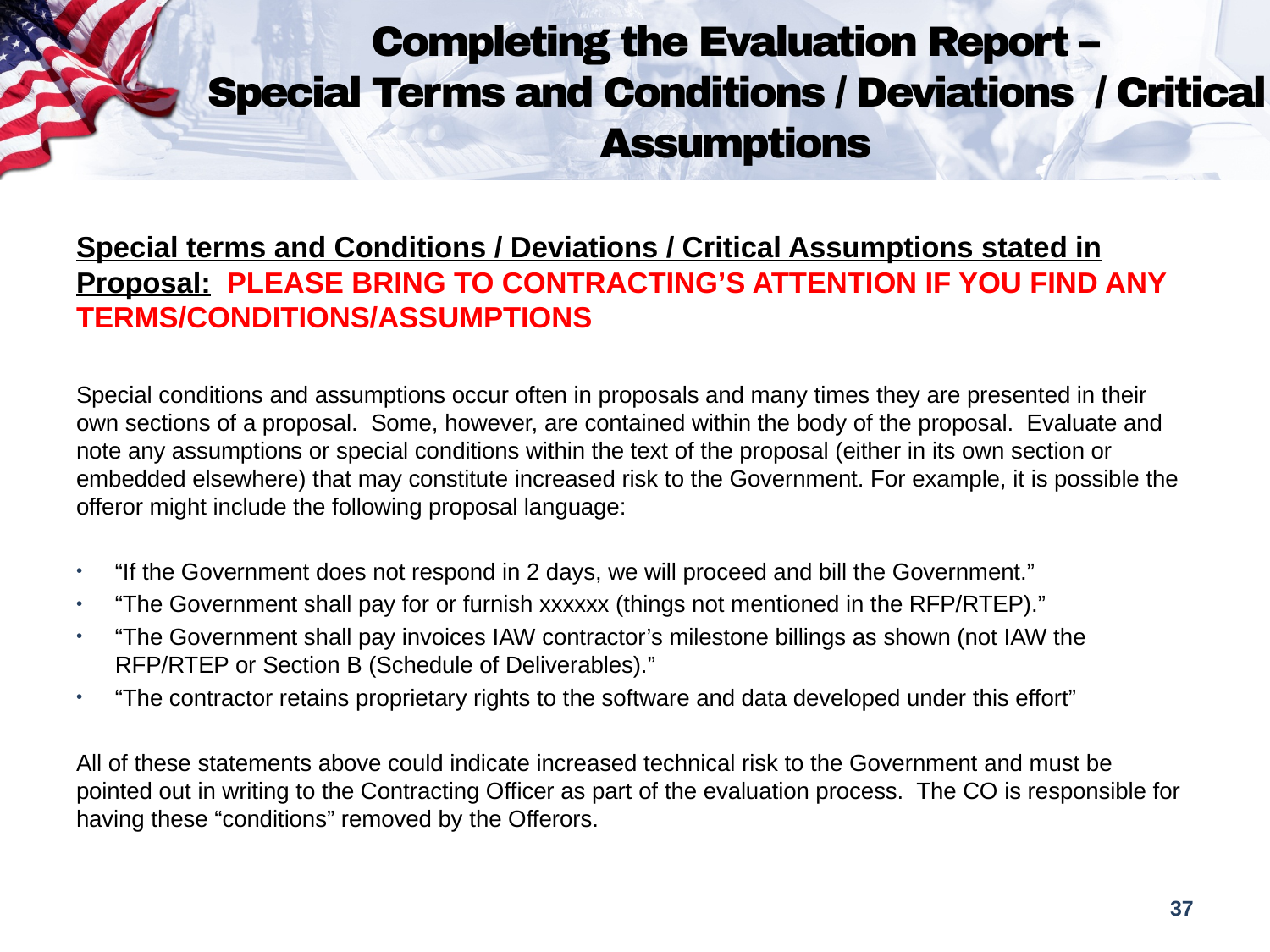

# Completing the Evaluation Report – Special Terms and Conditions / Deviations  / Critical Assumptions
Special terms and Conditions / Deviations / Critical Assumptions stated in Proposal:  PLEASE BRING TO CONTRACTING’S ATTENTION IF YOU FIND ANY TERMS/CONDITIONS/ASSUMPTIONS

Special conditions and assumptions occur often in proposals and many times they are presented in their own sections of a proposal.  Some, however, are contained within the body of the proposal.  Evaluate and note any assumptions or special conditions within the text of the proposal (either in its own section or embedded elsewhere) that may constitute increased risk to the Government. For example, it is possible the offeror might include the following proposal language:

“If the Government does not respond in 2 days, we will proceed and bill the Government.”
“The Government shall pay for or furnish xxxxxx (things not mentioned in the RFP/RTEP).”
“The Government shall pay invoices IAW contractor’s milestone billings as shown (not IAW the RFP/RTEP or Section B (Schedule of Deliverables).”
“The contractor retains proprietary rights to the software and data developed under this effort”

All of these statements above could indicate increased technical risk to the Government and must be pointed out in writing to the Contracting Officer as part of the evaluation process.  The CO is responsible for having these “conditions” removed by the Offerors.

37